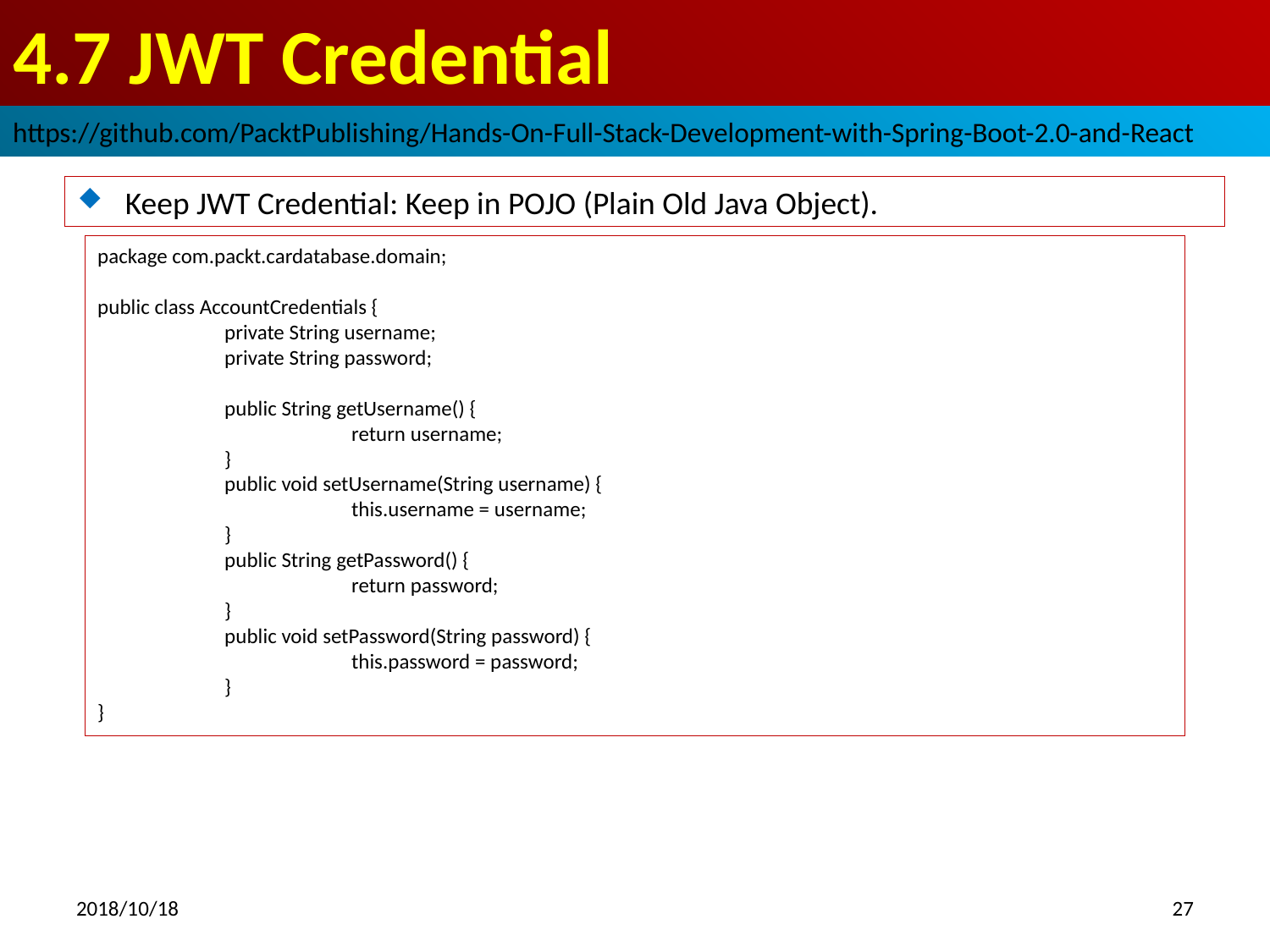

# 4.7 JWT Credential
https://github.com/PacktPublishing/Hands-On-Full-Stack-Development-with-Spring-Boot-2.0-and-React
Keep JWT Credential: Keep in POJO (Plain Old Java Object).
package com.packt.cardatabase.domain;

public class AccountCredentials {
	private String username;
	private String password;

	public String getUsername() {
		return username;
	}
	public void setUsername(String username) {
		this.username = username;
	}
	public String getPassword() {
		return password;
	}
	public void setPassword(String password) {
		this.password = password;
	}
}
2018/10/18
27